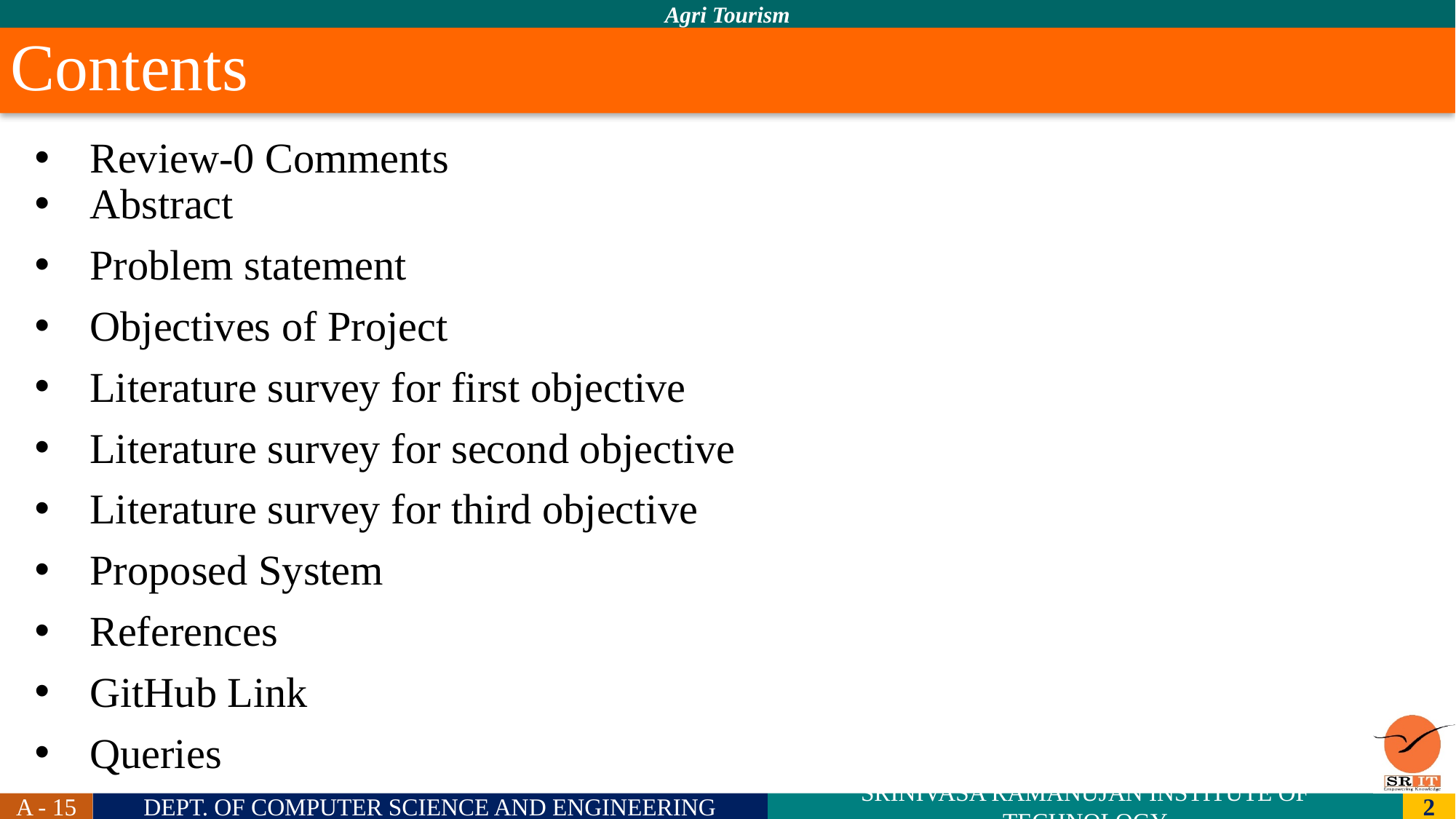

Contents
Review-0 Comments
Abstract
Problem statement
Objectives of Project
Literature survey for first objective
Literature survey for second objective
Literature survey for third objective
Proposed System
References
GitHub Link
Queries